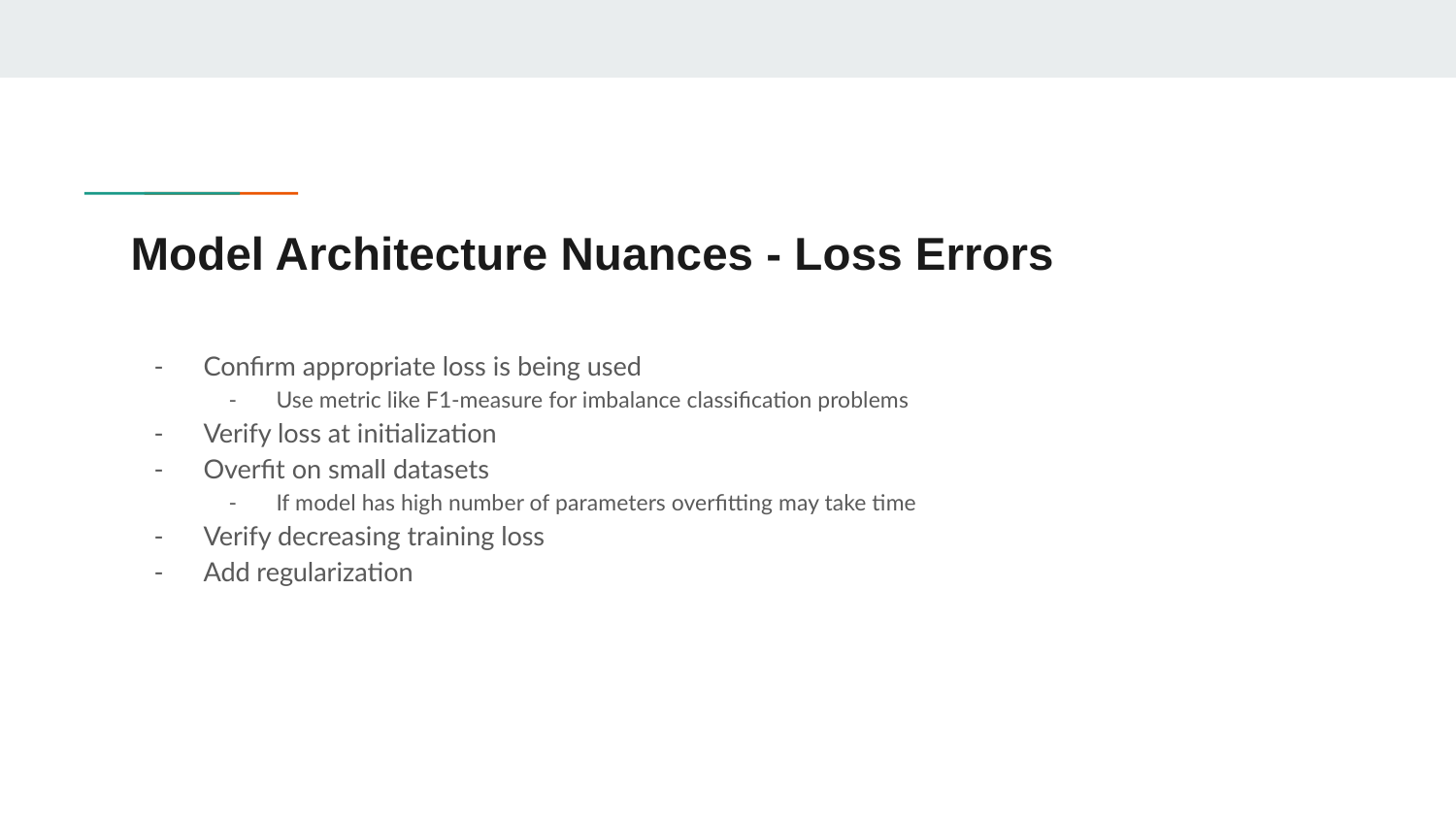

# Model Architecture Nuances - Loss Errors

Confirm appropriate loss is being used
Use metric like F1-measure for imbalance classification problems
Verify loss at initialization
Overfit on small datasets
If model has high number of parameters overfitting may take time
Verify decreasing training loss
Add regularization